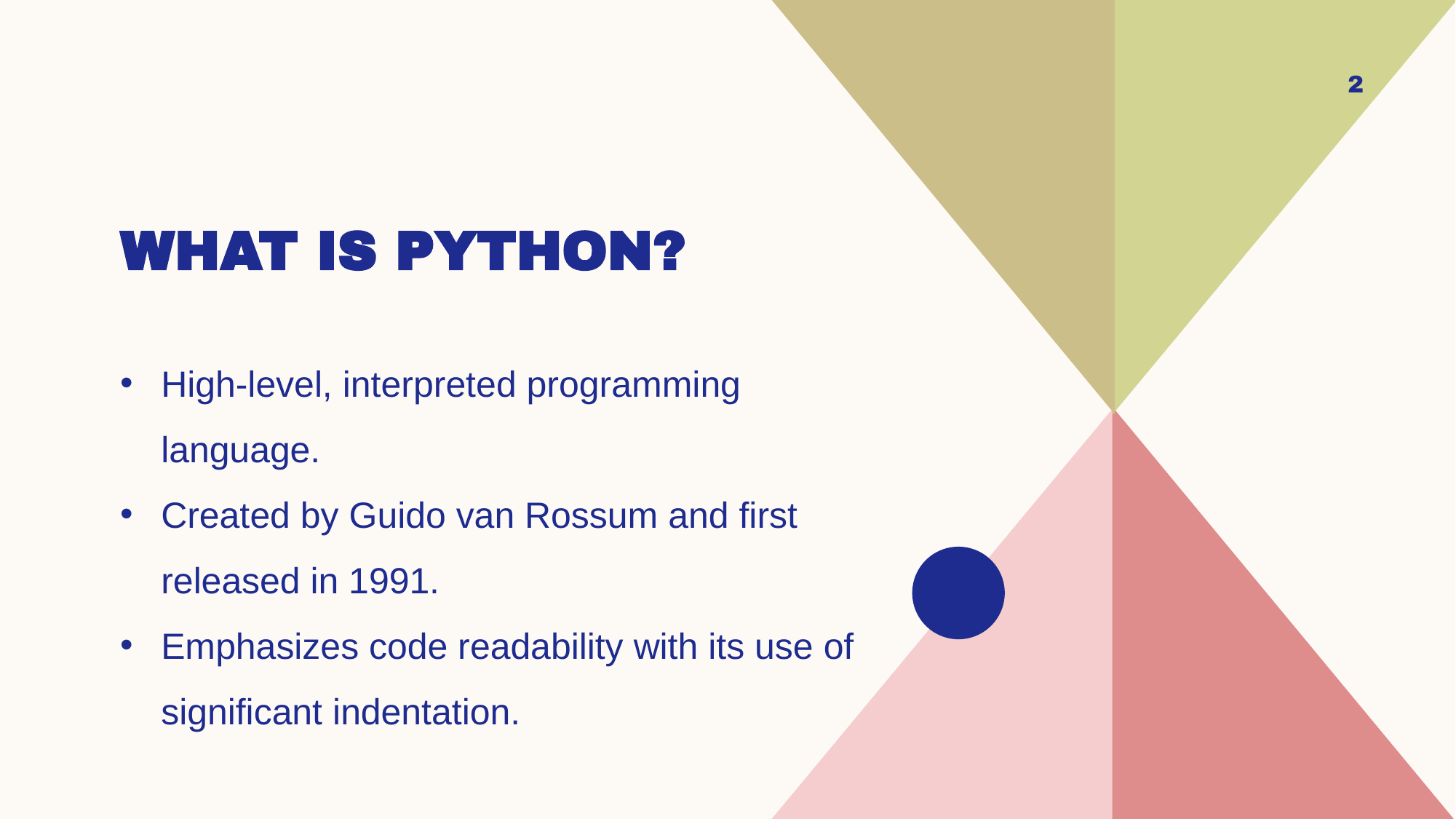

2
# What is Python?
High-level, interpreted programming language.
Created by Guido van Rossum and first released in 1991.
Emphasizes code readability with its use of significant indentation.